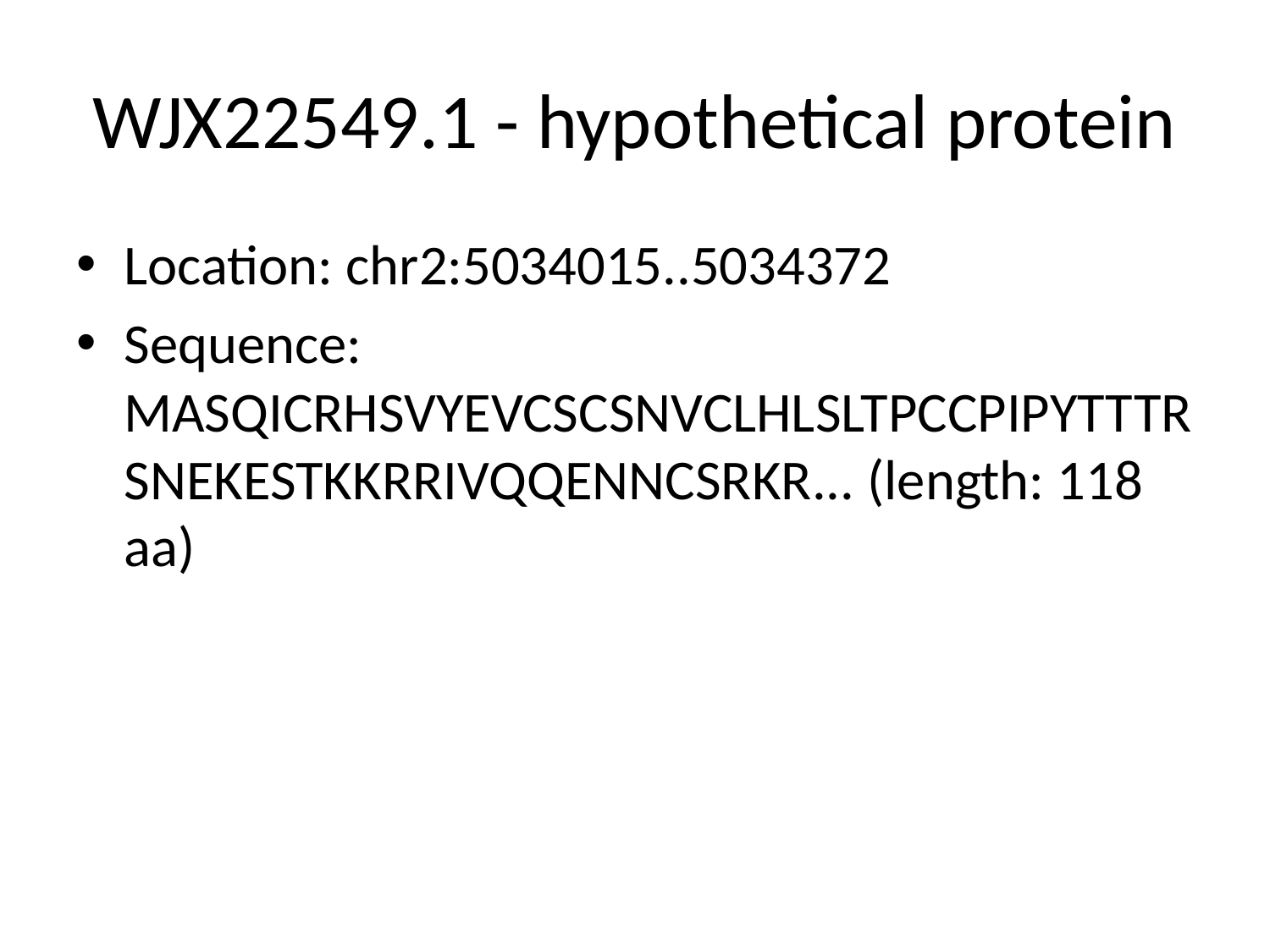

# WJX22549.1 - hypothetical protein
Location: chr2:5034015..5034372
Sequence: MASQICRHSVYEVCSCSNVCLHLSLTPCCPIPYTTTRSNEKESTKKRRIVQQENNCSRKR... (length: 118 aa)